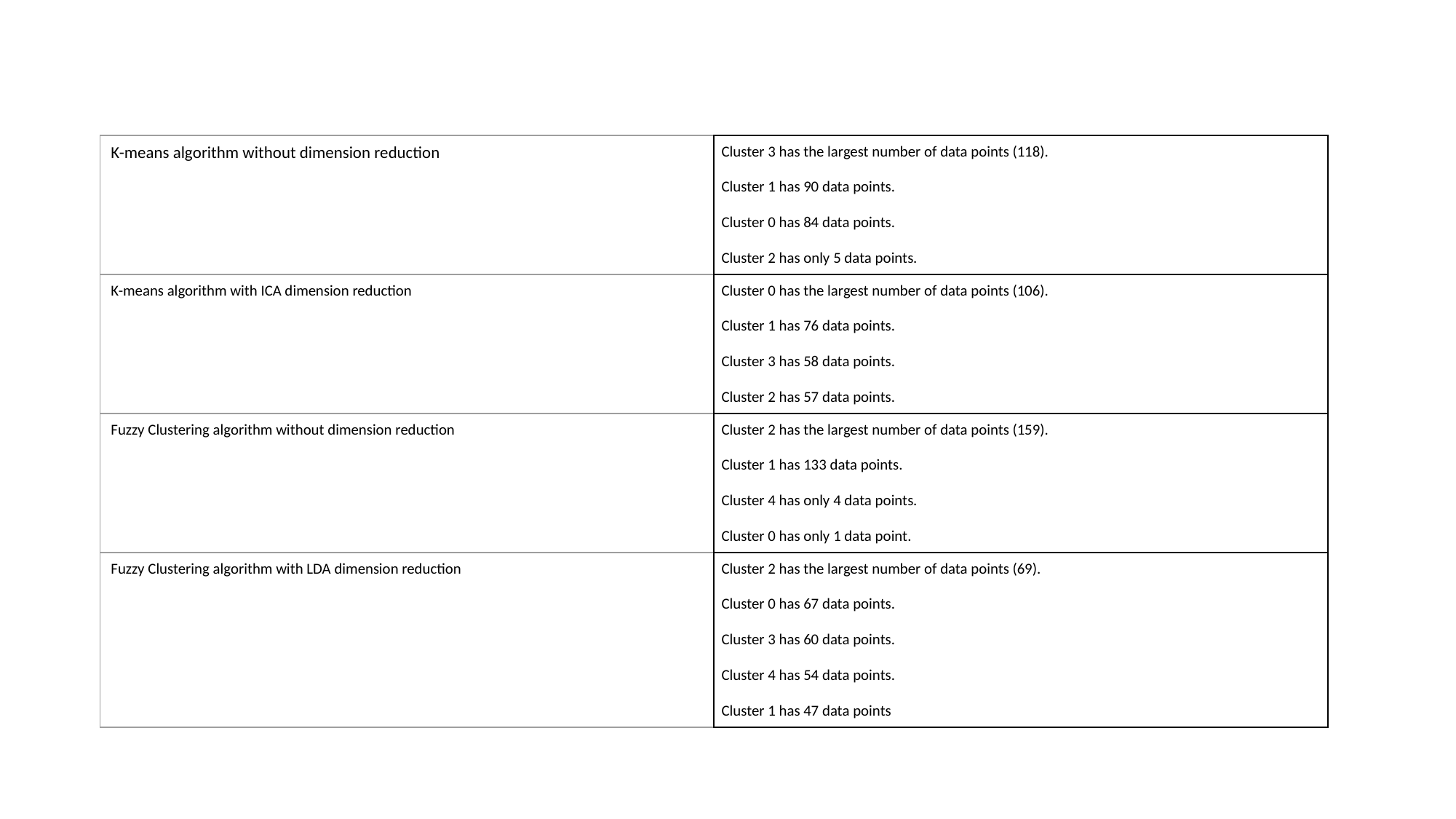

#
| K-means algorithm without dimension reduction | Cluster 3 has the largest number of data points (118). Cluster 1 has 90 data points. Cluster 0 has 84 data points. Cluster 2 has only 5 data points. |
| --- | --- |
| K-means algorithm with ICA dimension reduction | Cluster 0 has the largest number of data points (106). Cluster 1 has 76 data points. Cluster 3 has 58 data points. Cluster 2 has 57 data points. |
| Fuzzy Clustering algorithm without dimension reduction | Cluster 2 has the largest number of data points (159). Cluster 1 has 133 data points. Cluster 4 has only 4 data points. Cluster 0 has only 1 data point. |
| Fuzzy Clustering algorithm with LDA dimension reduction | Cluster 2 has the largest number of data points (69). Cluster 0 has 67 data points. Cluster 3 has 60 data points. Cluster 4 has 54 data points. Cluster 1 has 47 data points |